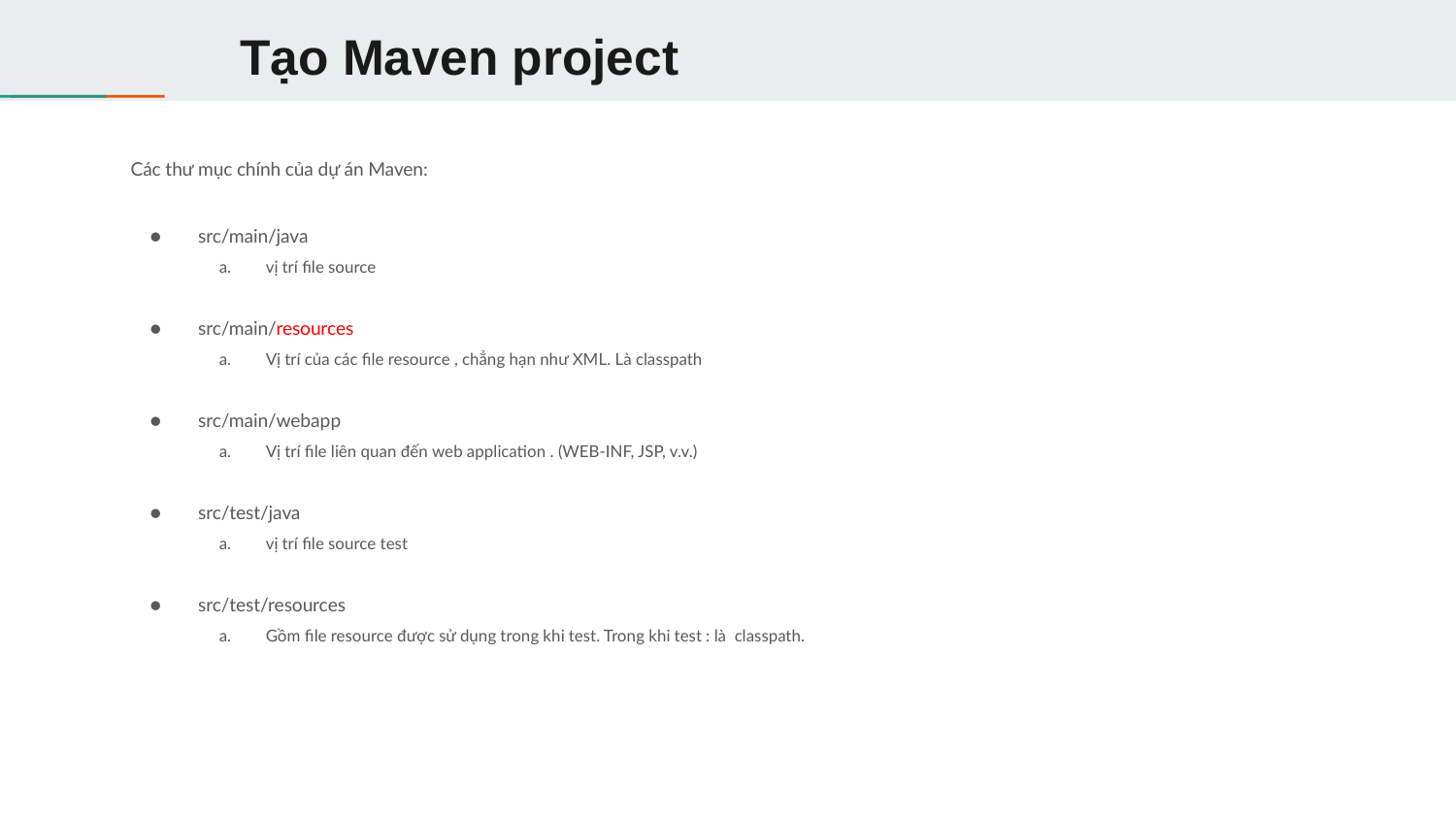

# Tạo Maven project
Các thư mục chính của dự án Maven:
src/main/java
vị trí file source
src/main/resources
Vị trí của các file resource , chẳng hạn như XML. Là classpath
src/main/webapp
Vị trí file liên quan đến web application . (WEB-INF, JSP, v.v.)
src/test/java
vị trí file source test
src/test/resources
Gồm file resource được sử dụng trong khi test. Trong khi test : là  classpath.